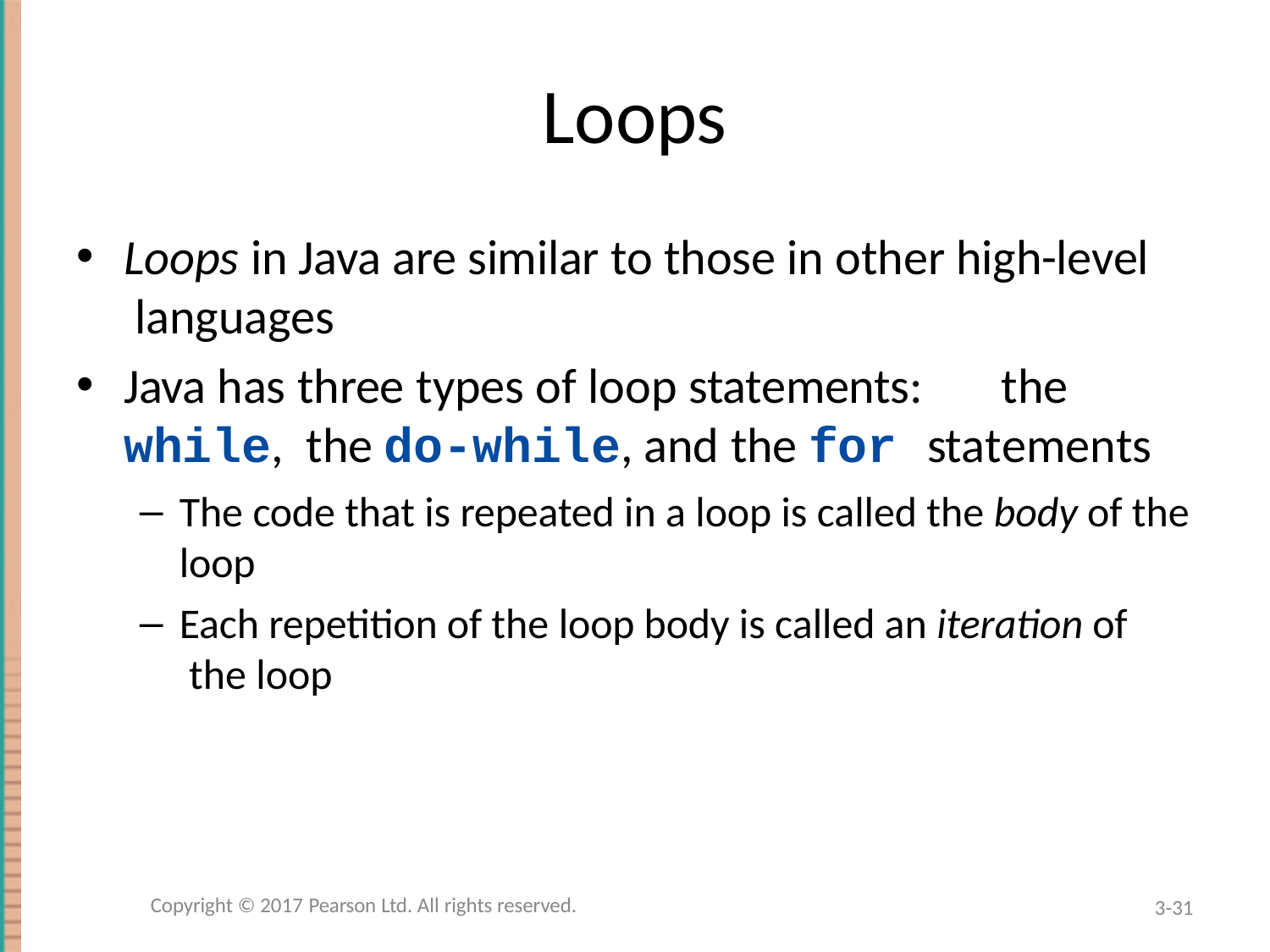

# Loops
Loops in Java are similar to those in other high-level  languages
Java has three types of loop statements:	the while,  the do-while, and the for statements
The code that is repeated in a loop is called the body of the
loop
Each repetition of the loop body is called an iteration of  the loop
Copyright © 2017 Pearson Ltd. All rights reserved.
3-31